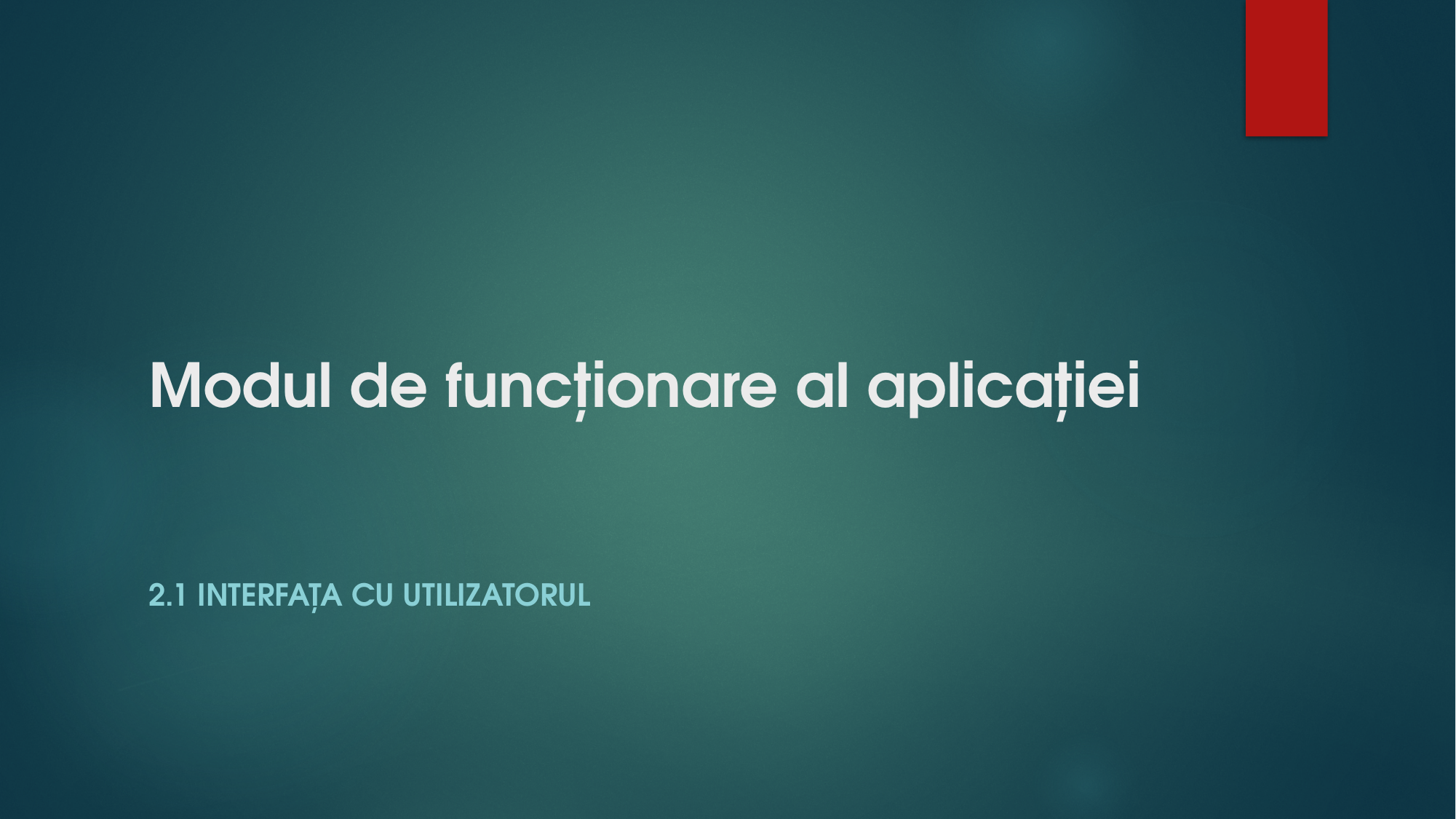

# Modul de funcționare al aplicației
2.1 Interfața cu utilizatorul